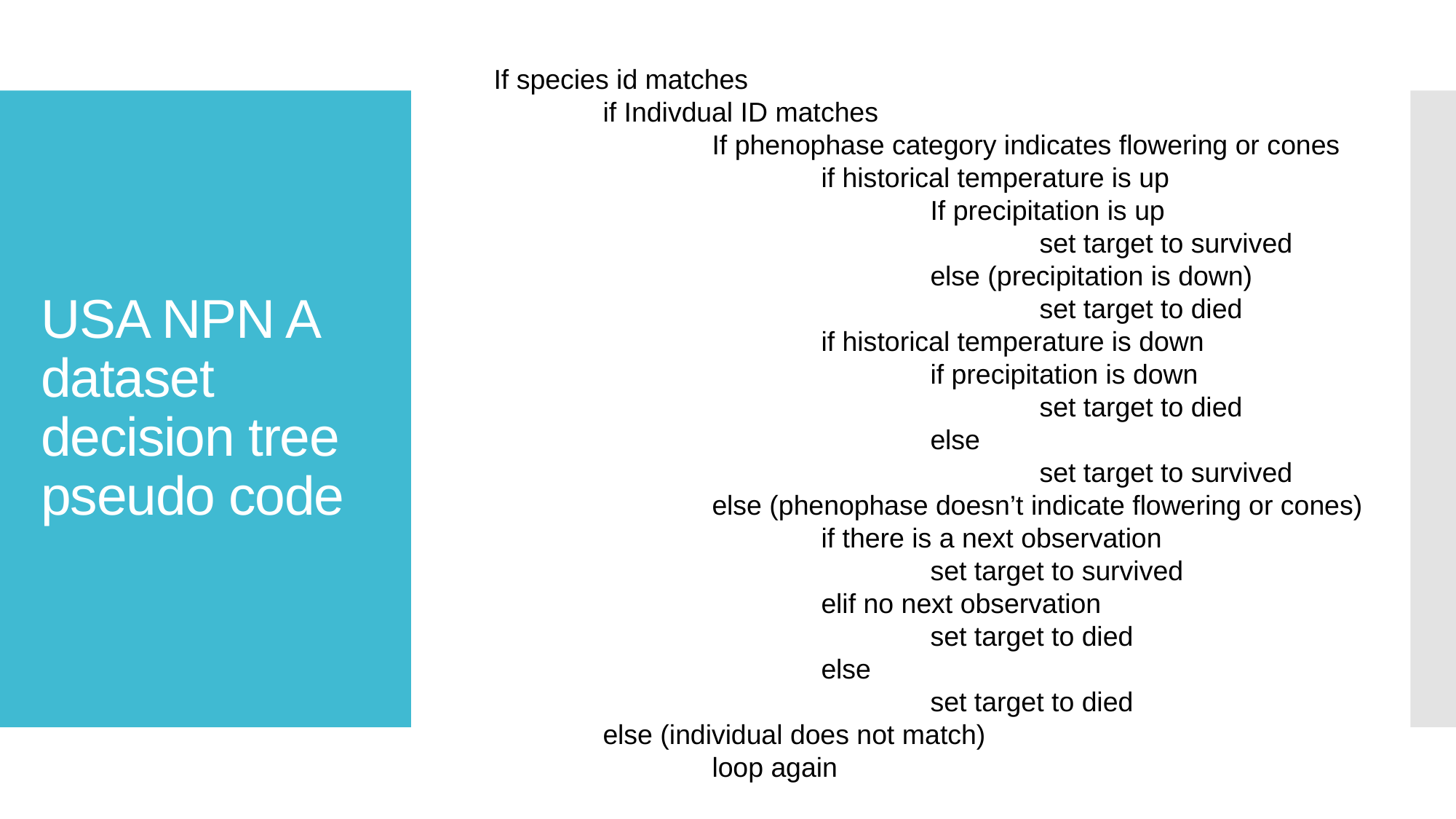

If species id matches
	if Indivdual ID matches
		If phenophase category indicates flowering or cones
			if historical temperature is up
				If precipitation is up
					set target to survived
				else (precipitation is down)
					set target to died
			if historical temperature is down
				if precipitation is down
					set target to died
				else
					set target to survived
		else (phenophase doesn’t indicate flowering or cones)
			if there is a next observation
				set target to survived
			elif no next observation
				set target to died
			else
				set target to died
	else (individual does not match)
		loop again
# USA NPN A dataset decision tree pseudo code